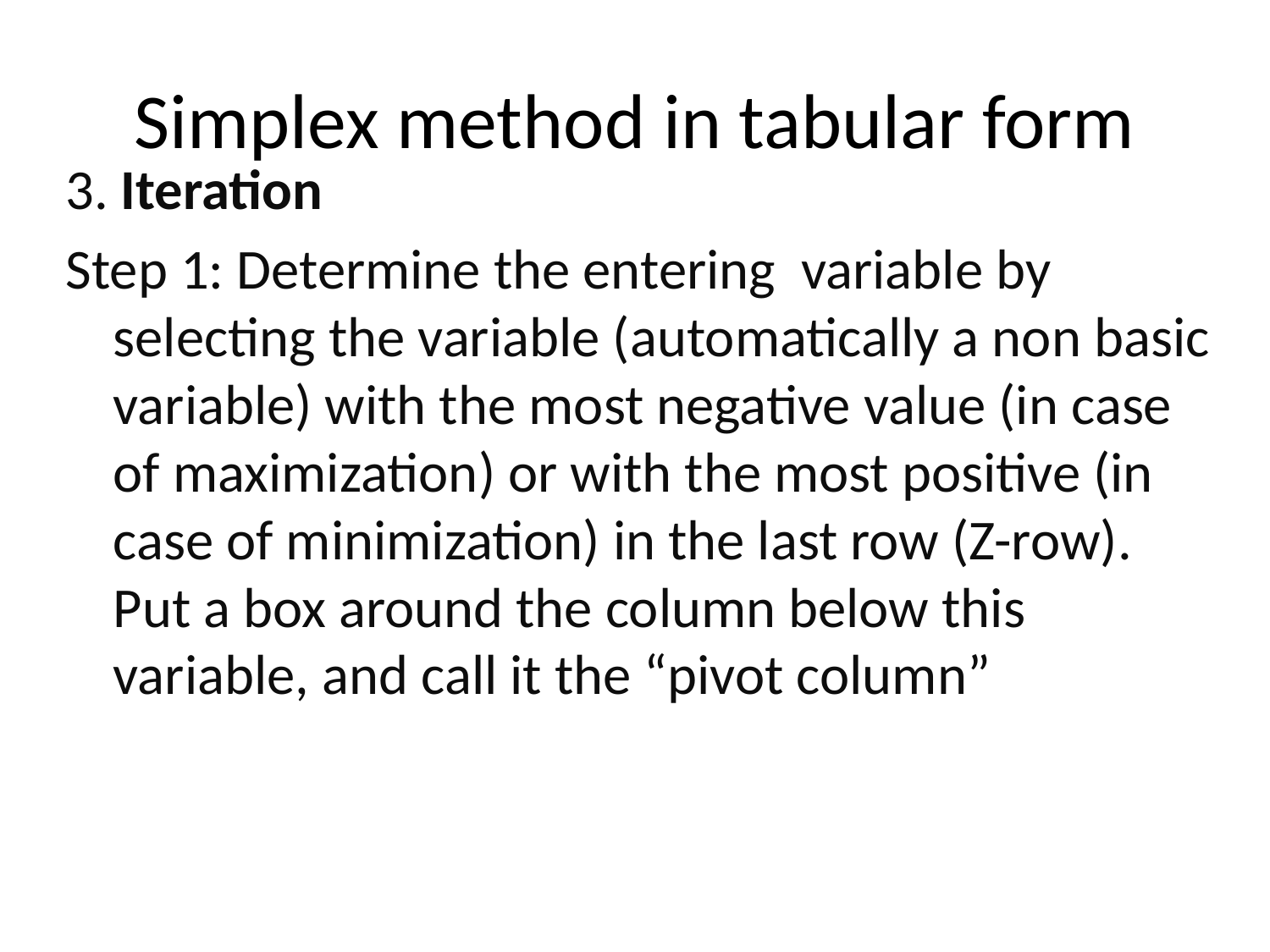

# Simplex method in tabular form
3. Iteration
Step 1: Determine the entering  variable by selecting the variable (automatically a non basic variable) with the most negative value (in case of maximization) or with the most positive (in case of minimization) in the last row (Z-row). Put a box around the column below this variable, and call it the “pivot column”